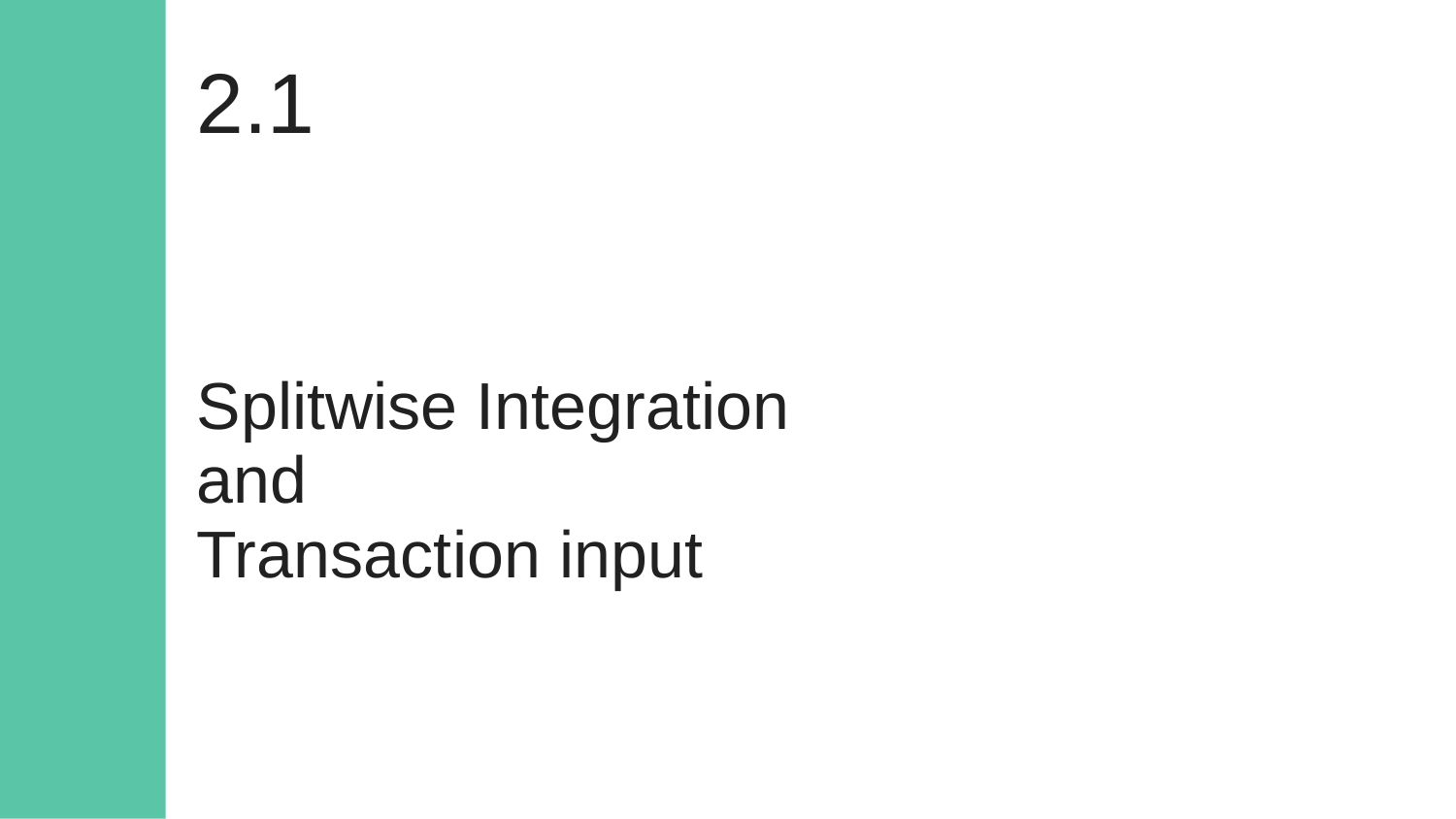

# 2.1
Splitwise Integration
and
Transaction input